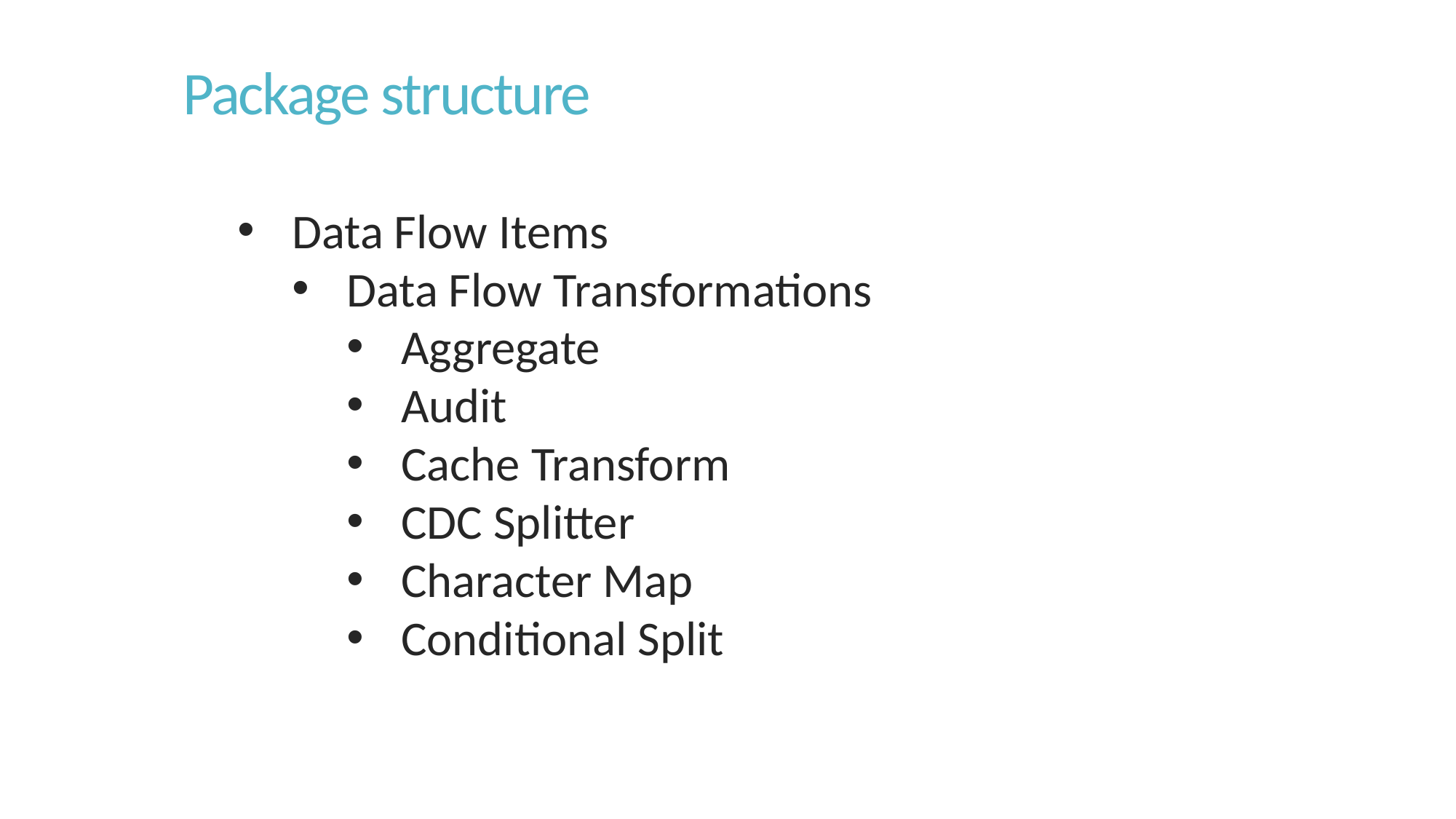

Package structure

Data Flow Items
Data Flow Transformations
Aggregate
Audit
Cache Transform
CDC Splitter
Character Map
Conditional Split